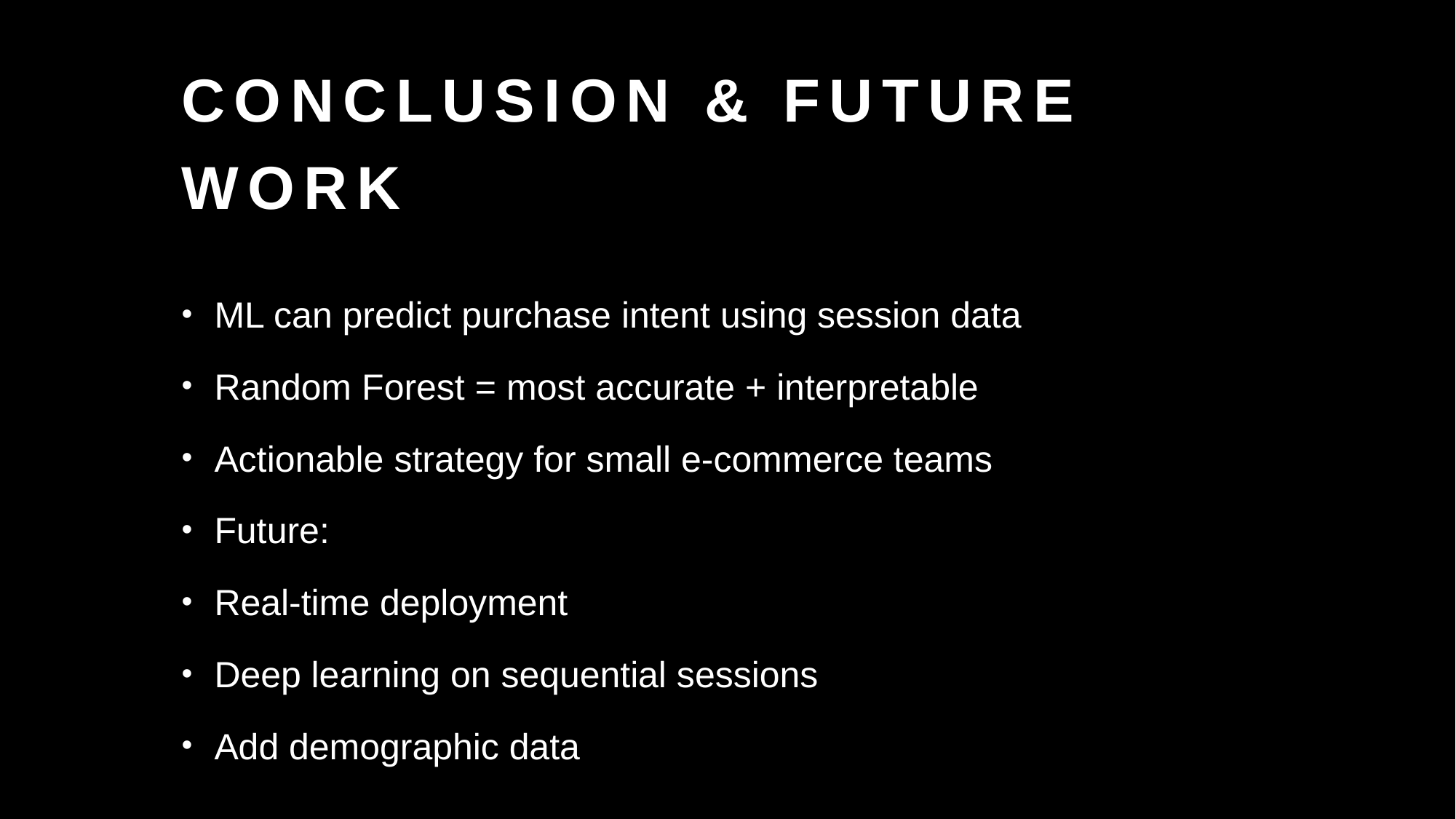

# Conclusion & Future Work
ML can predict purchase intent using session data
Random Forest = most accurate + interpretable
Actionable strategy for small e-commerce teams
Future:
Real-time deployment
Deep learning on sequential sessions
Add demographic data